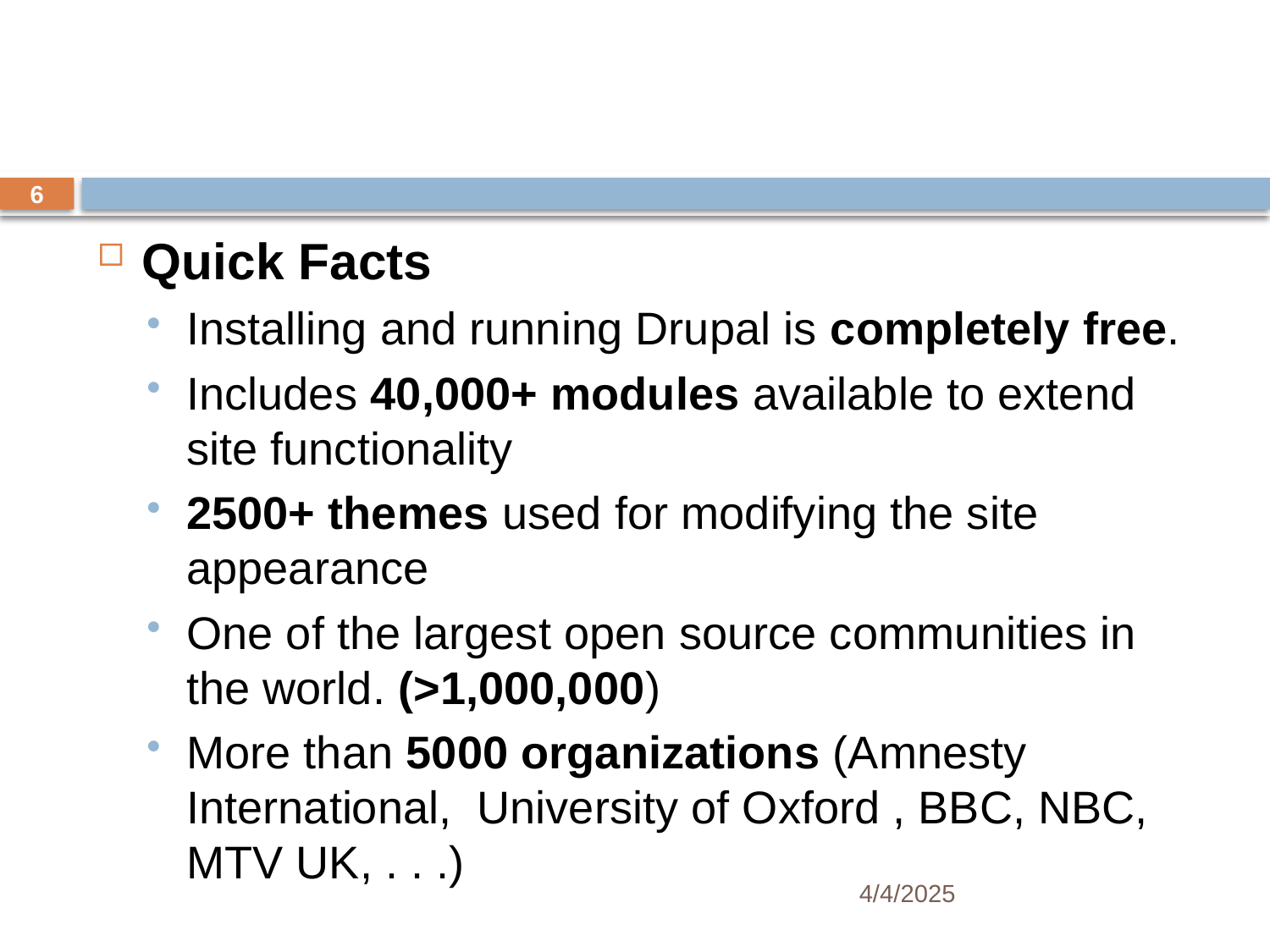

#
6
Quick Facts
Installing and running Drupal is completely free.
Includes 40,000+ modules available to extend site functionality
2500+ themes used for modifying the site appearance
One of the largest open source communities in the world. (>1,000,000)
More than 5000 organizations (Amnesty International,  University of Oxford , BBC, NBC, MTV UK, . . .)

4/4/2025